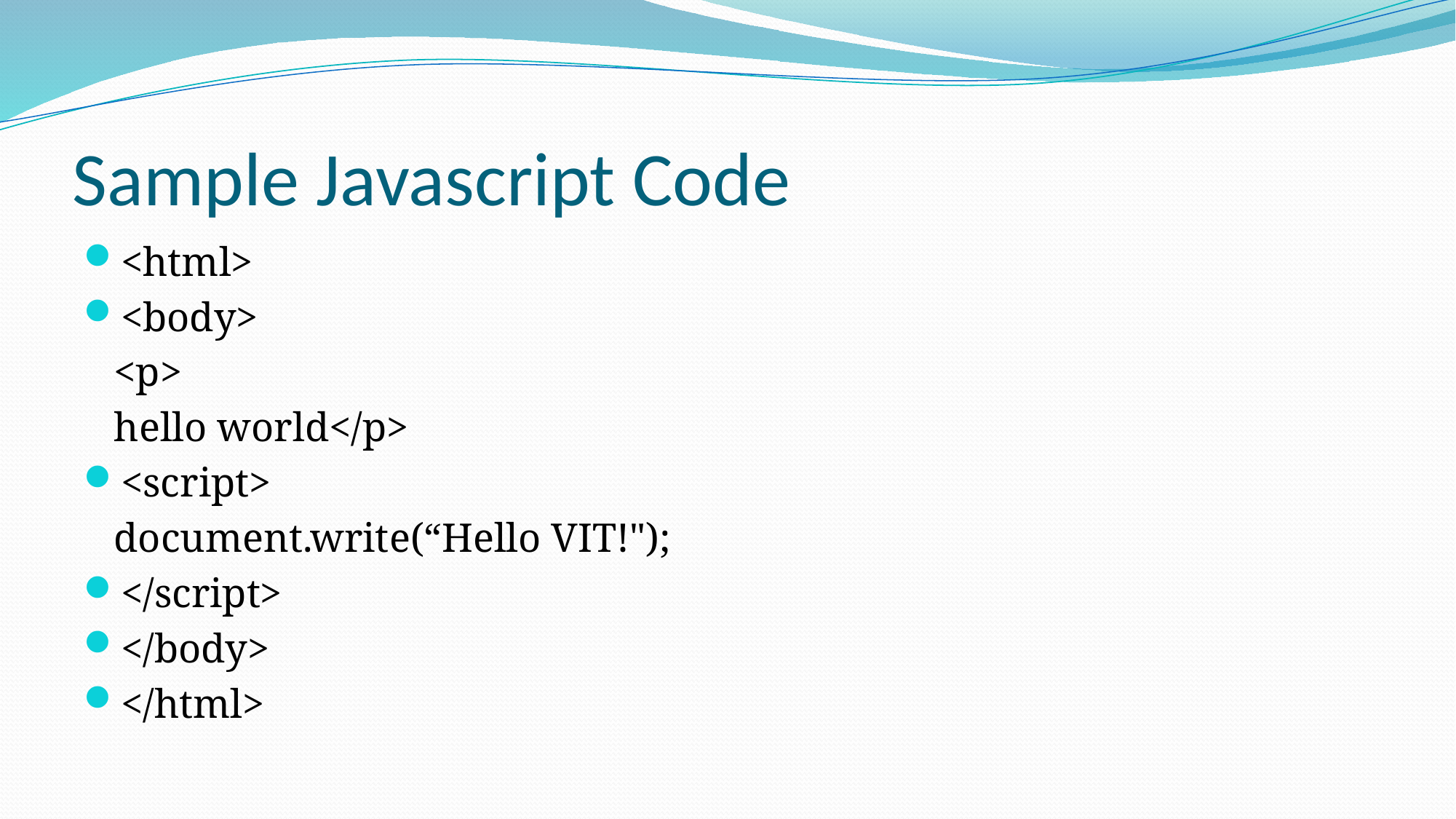

# Sample Javascript Code
<html>
<body>
   <p>
   hello world</p>
<script>
   document.write(“Hello VIT!");
</script>
</body>
</html>